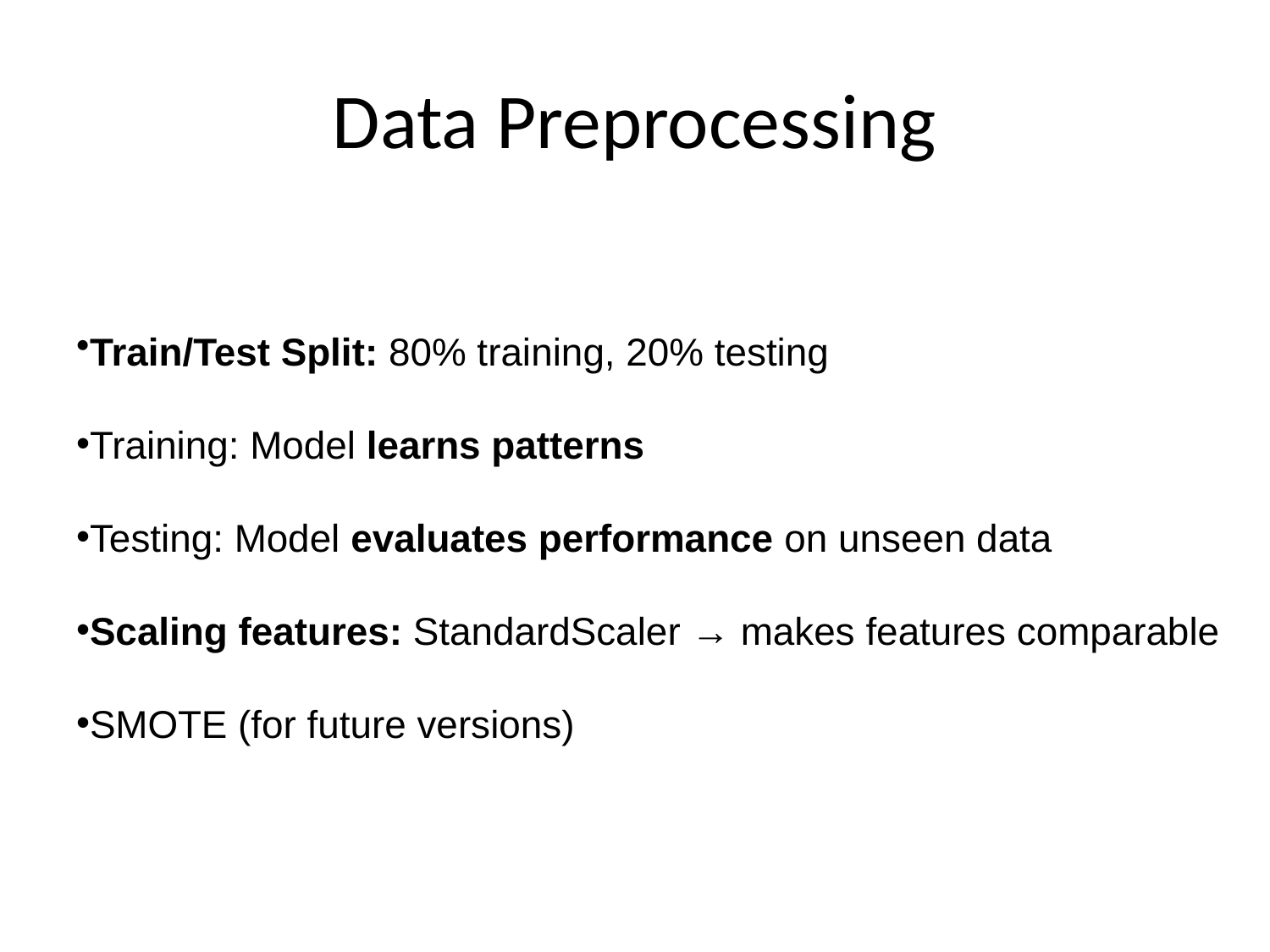

# Data Preprocessing
Train/Test Split: 80% training, 20% testing

Training: Model learns patterns

Testing: Model evaluates performance on unseen data

Scaling features: StandardScaler → makes features comparable

SMOTE (for future versions)